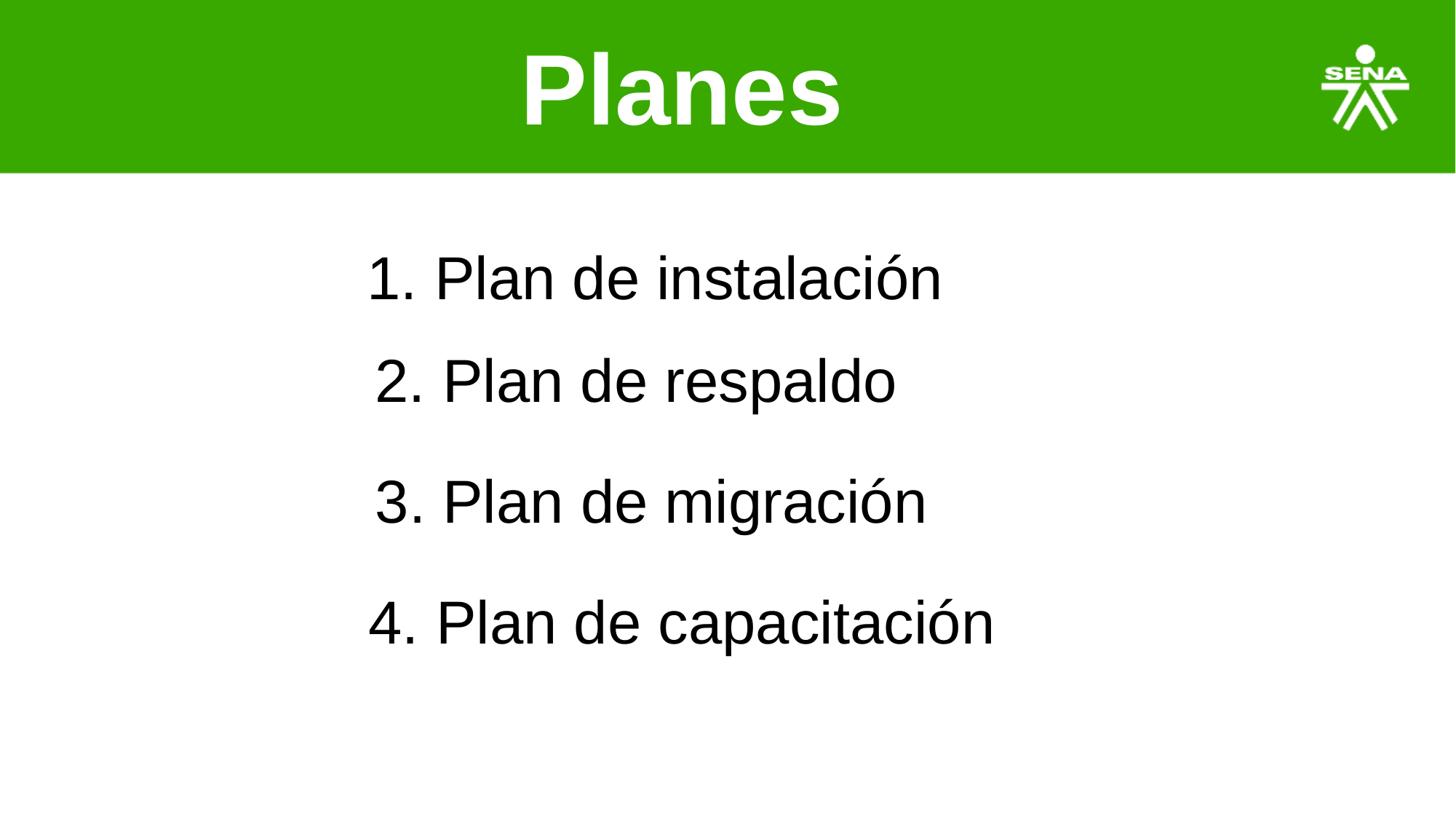

# Planes
1. Plan de instalación
2. Plan de respaldo
3. Plan de migración
4. Plan de capacitación